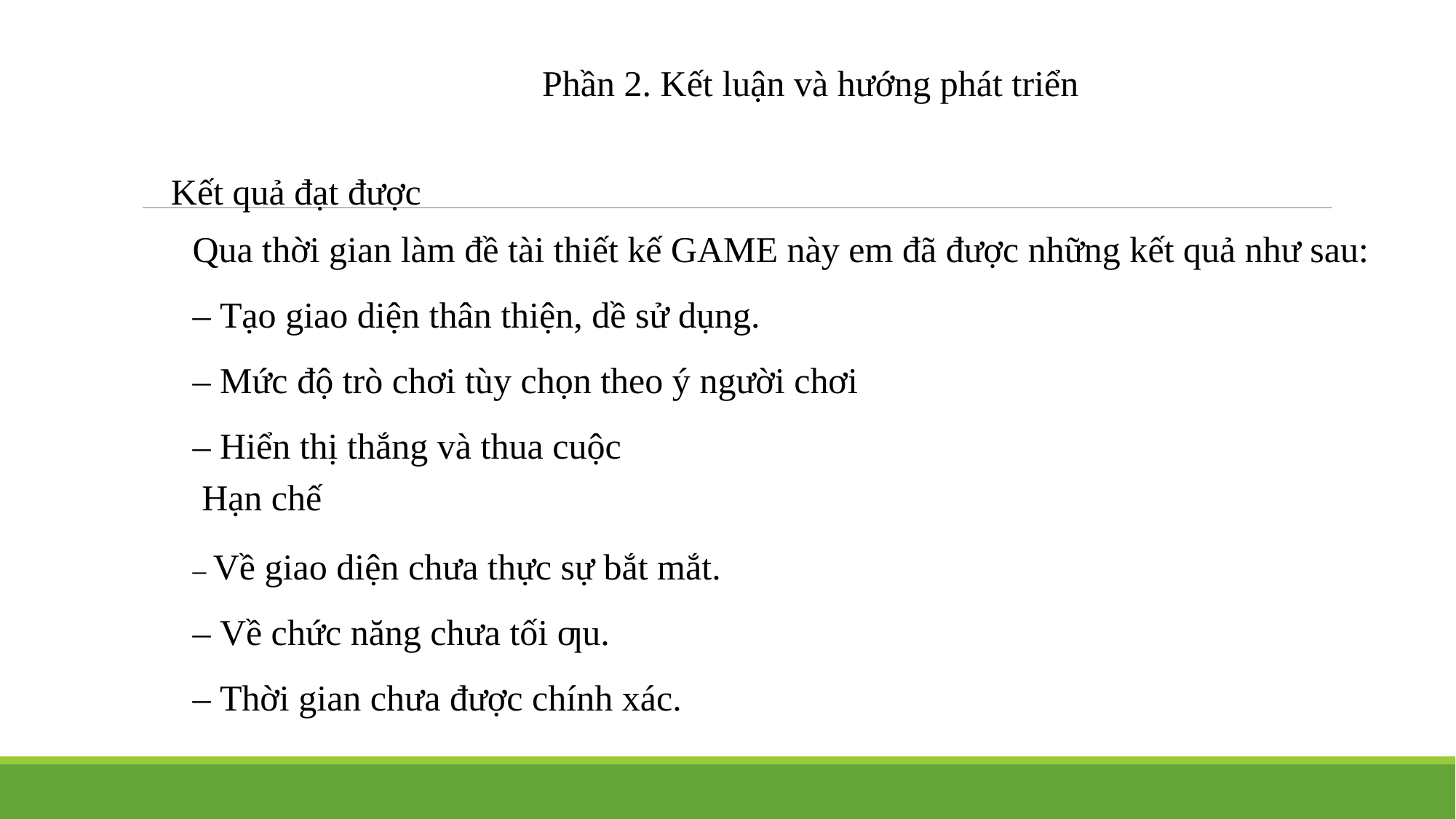

Phần 2. Kết luận và hướng phát triển

Kết quả đạt được
Qua thời gian làm đề tài thiết kế GAME này em đã được những kết quả như sau:
– Tạo giao diện thân thiện, dề sử dụng.
– Mức độ trò chơi tùy chọn theo ý người chơi
– Hiển thị thắng và thua cuộc
Hạn chế
– Về giao diện chưa thực sự bắt mắt.
– Về chức năng chưa tối ƣu.
– Thời gian chưa được chính xác.